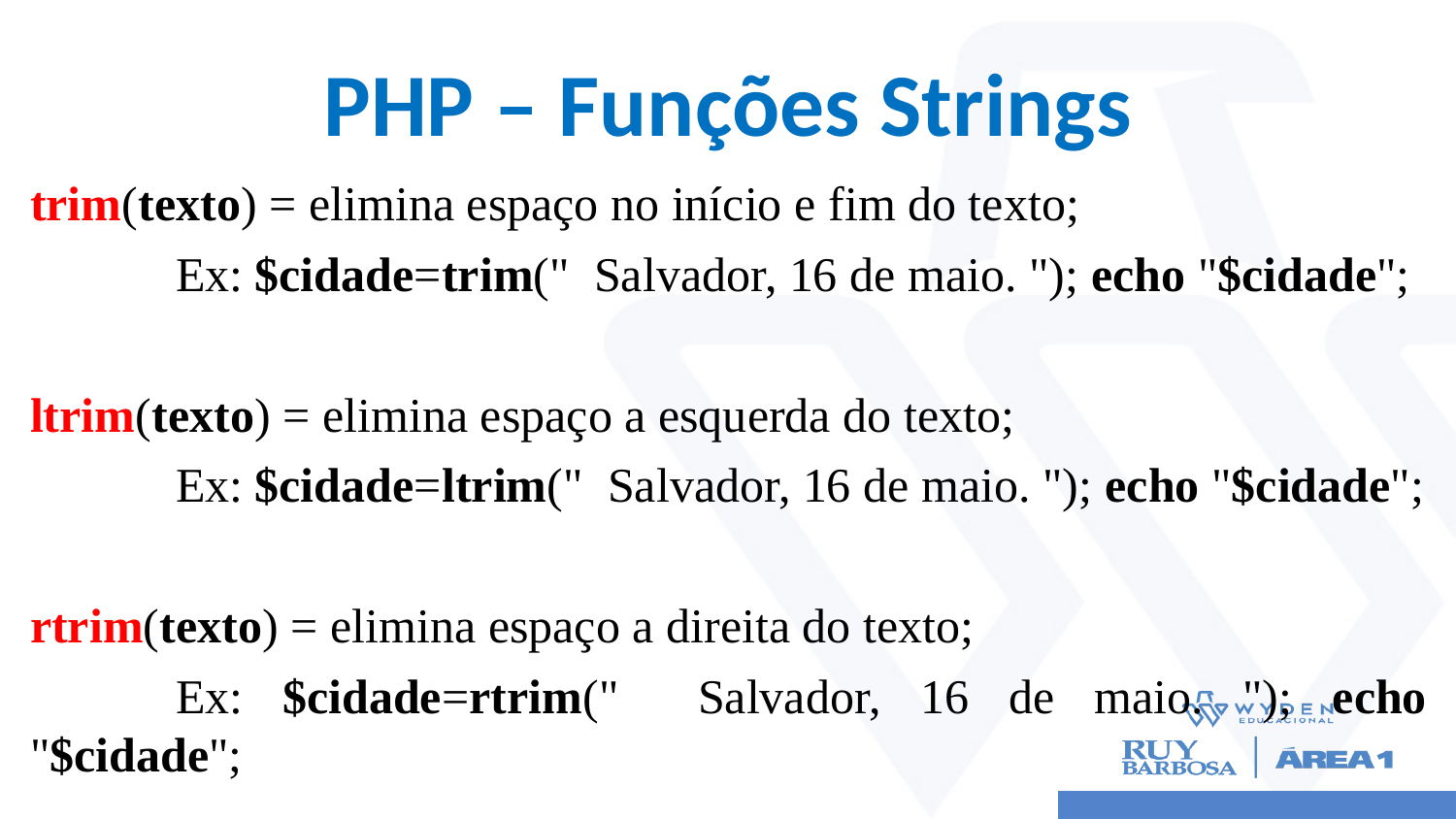

# PHP – Funções Strings
trim(texto) = elimina espaço no início e fim do texto;
	Ex: $cidade=trim("  Salvador, 16 de maio. "); echo "$cidade";

ltrim(texto) = elimina espaço a esquerda do texto;
	Ex: $cidade=ltrim("  Salvador, 16 de maio. "); echo "$cidade";

rtrim(texto) = elimina espaço a direita do texto;
	Ex: $cidade=rtrim("  Salvador, 16 de maio. "); echo "$cidade";